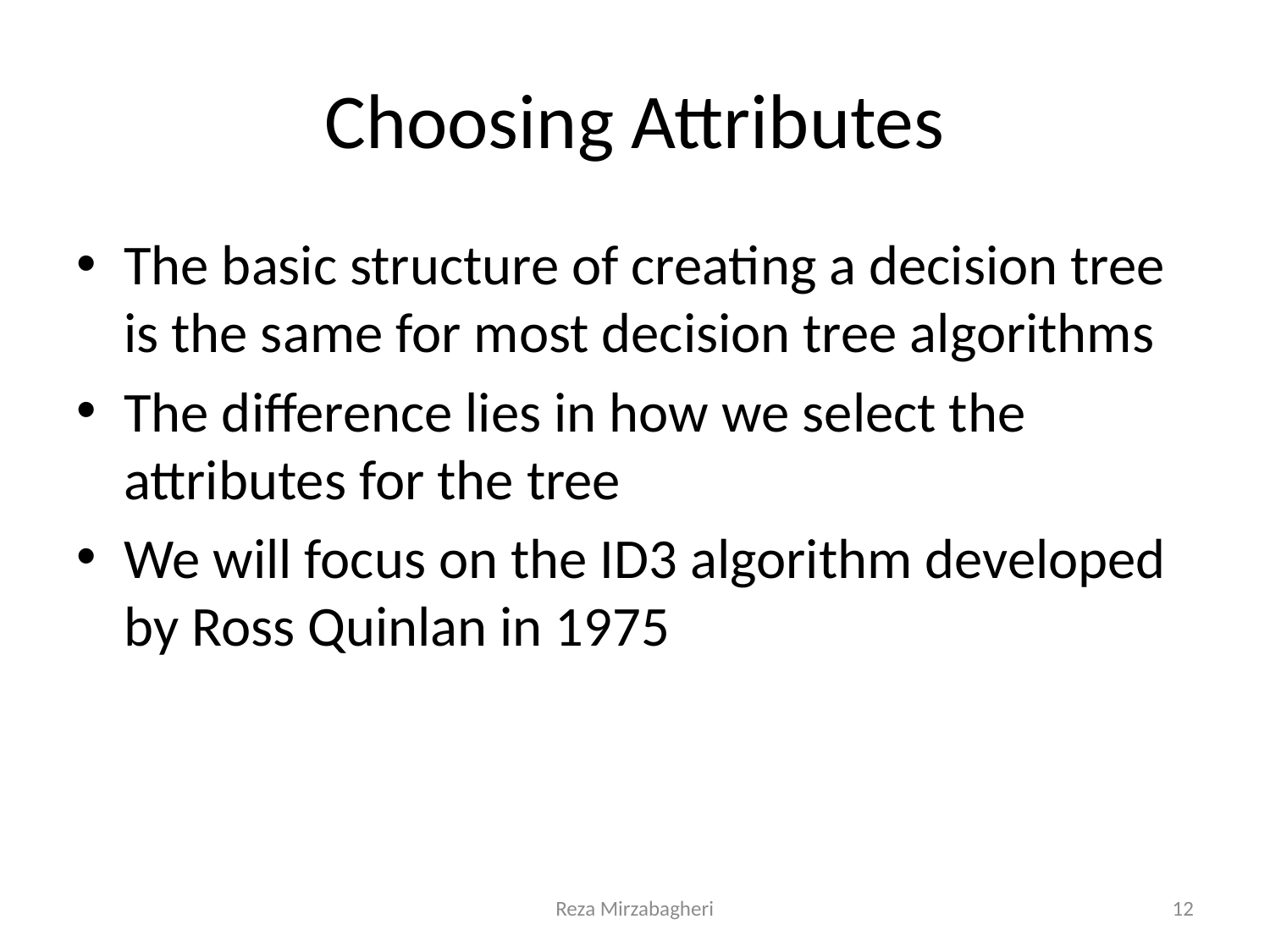

# Choosing Attributes
The basic structure of creating a decision tree is the same for most decision tree algorithms
The difference lies in how we select the attributes for the tree
We will focus on the ID3 algorithm developed by Ross Quinlan in 1975
Reza Mirzabagheri
12